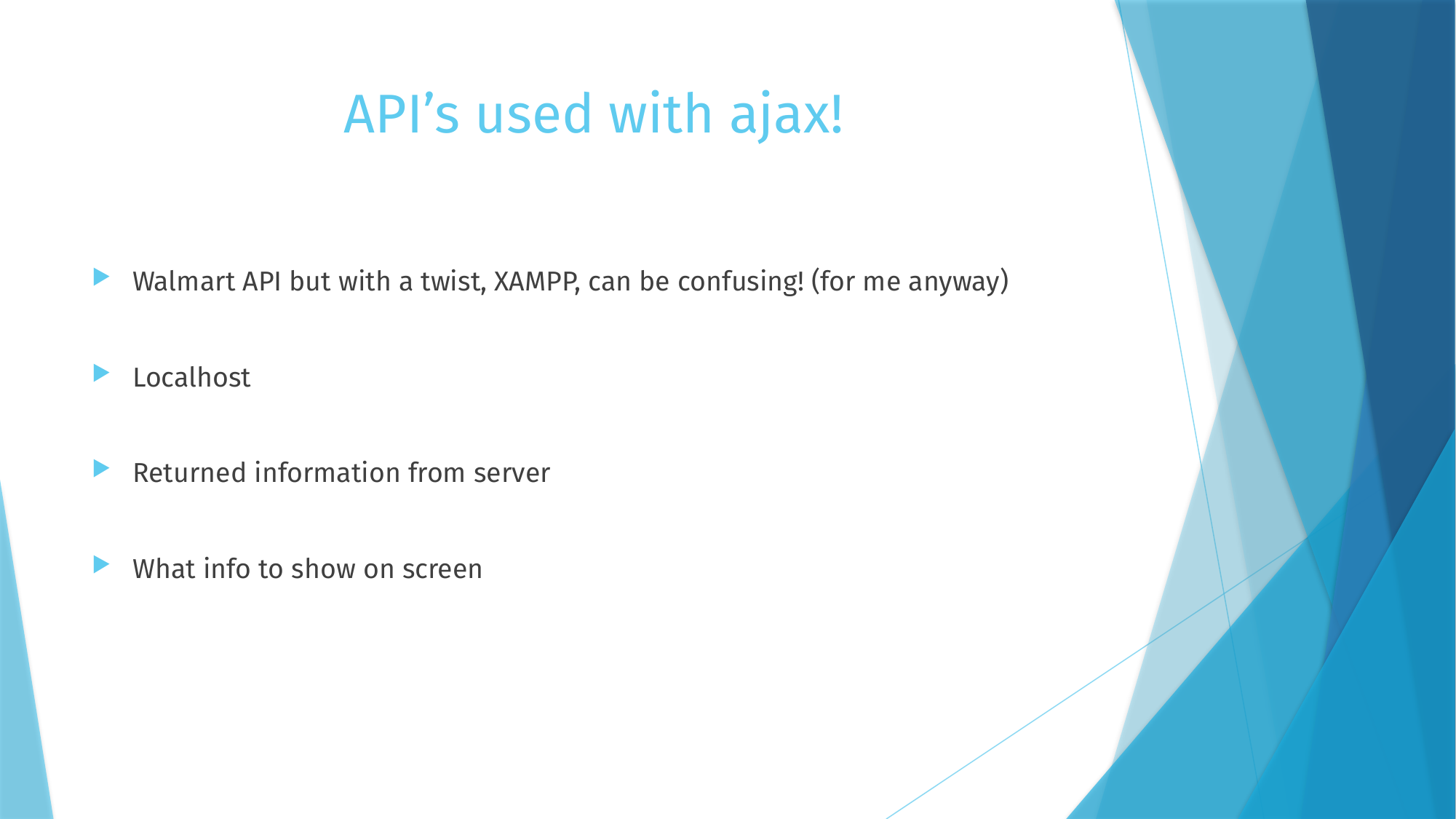

# API’s used with ajax!
Walmart API but with a twist, XAMPP, can be confusing! (for me anyway)

Localhost

Returned information from server

What info to show on screen